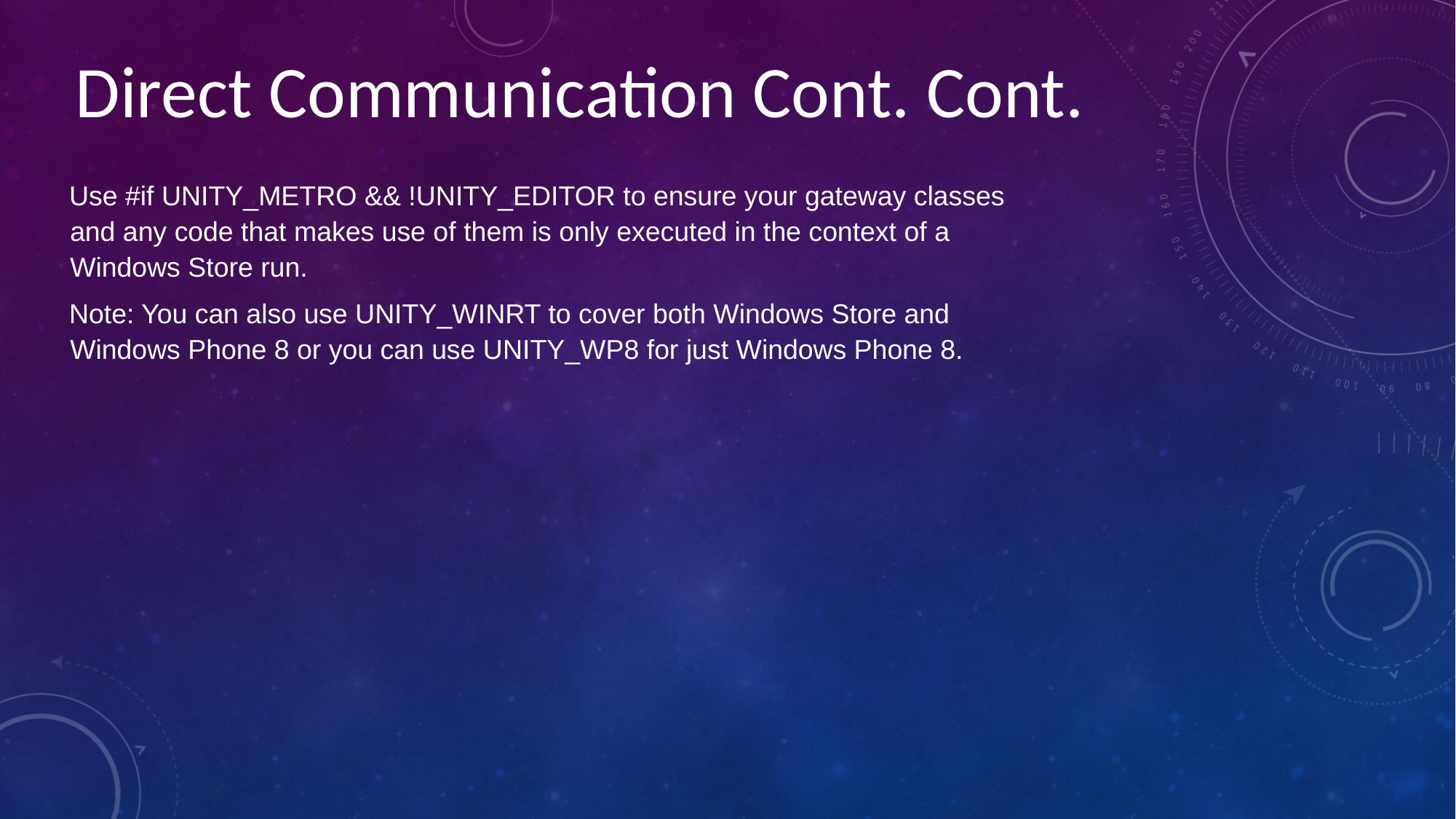

Direct Communication Cont. Cont.
Use #if UNITY_METRO && !UNITY_EDITOR to ensure your gateway classes and any code that makes use of them is only executed in the context of a Windows Store run.
Note: You can also use UNITY_WINRT to cover both Windows Store and Windows Phone 8 or you can use UNITY_WP8 for just Windows Phone 8.